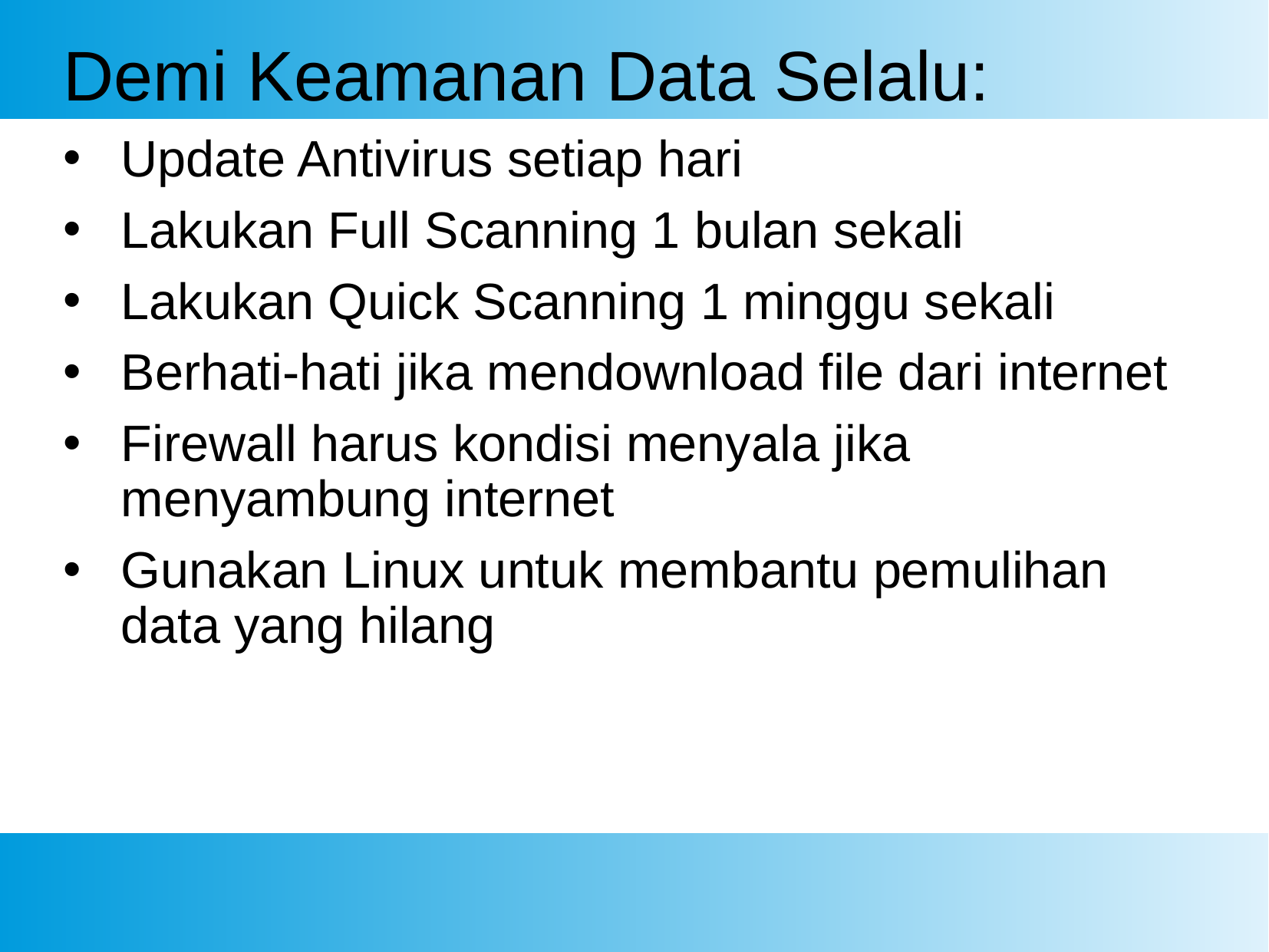

# Demi Keamanan Data Selalu:
Update Antivirus setiap hari
Lakukan Full Scanning 1 bulan sekali
Lakukan Quick Scanning 1 minggu sekali
Berhati-hati jika mendownload file dari internet
Firewall harus kondisi menyala jika menyambung internet
Gunakan Linux untuk membantu pemulihan data yang hilang